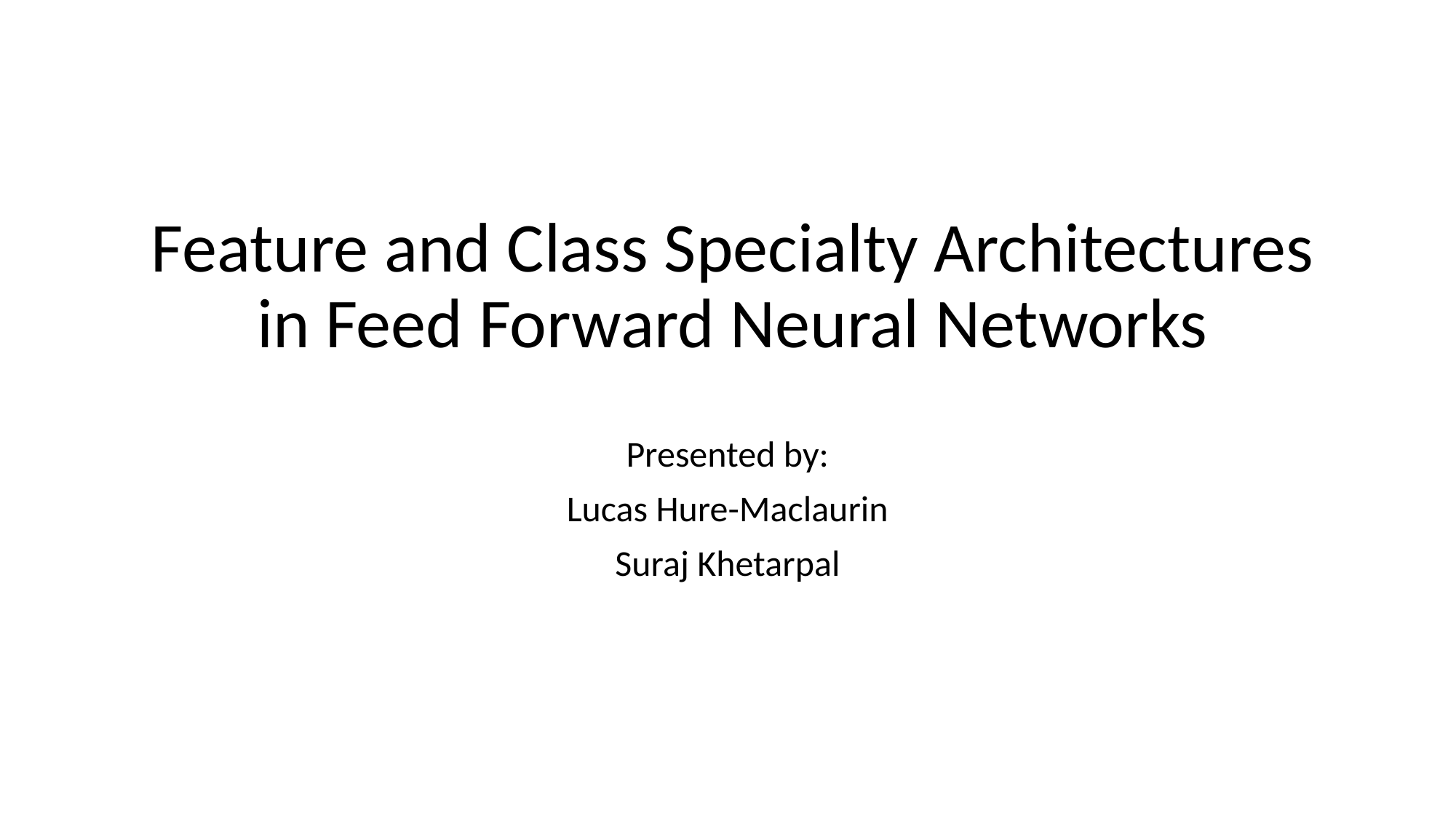

# Feature and Class Specialty Architectures in Feed Forward Neural Networks
Presented by:
Lucas Hure-Maclaurin
Suraj Khetarpal